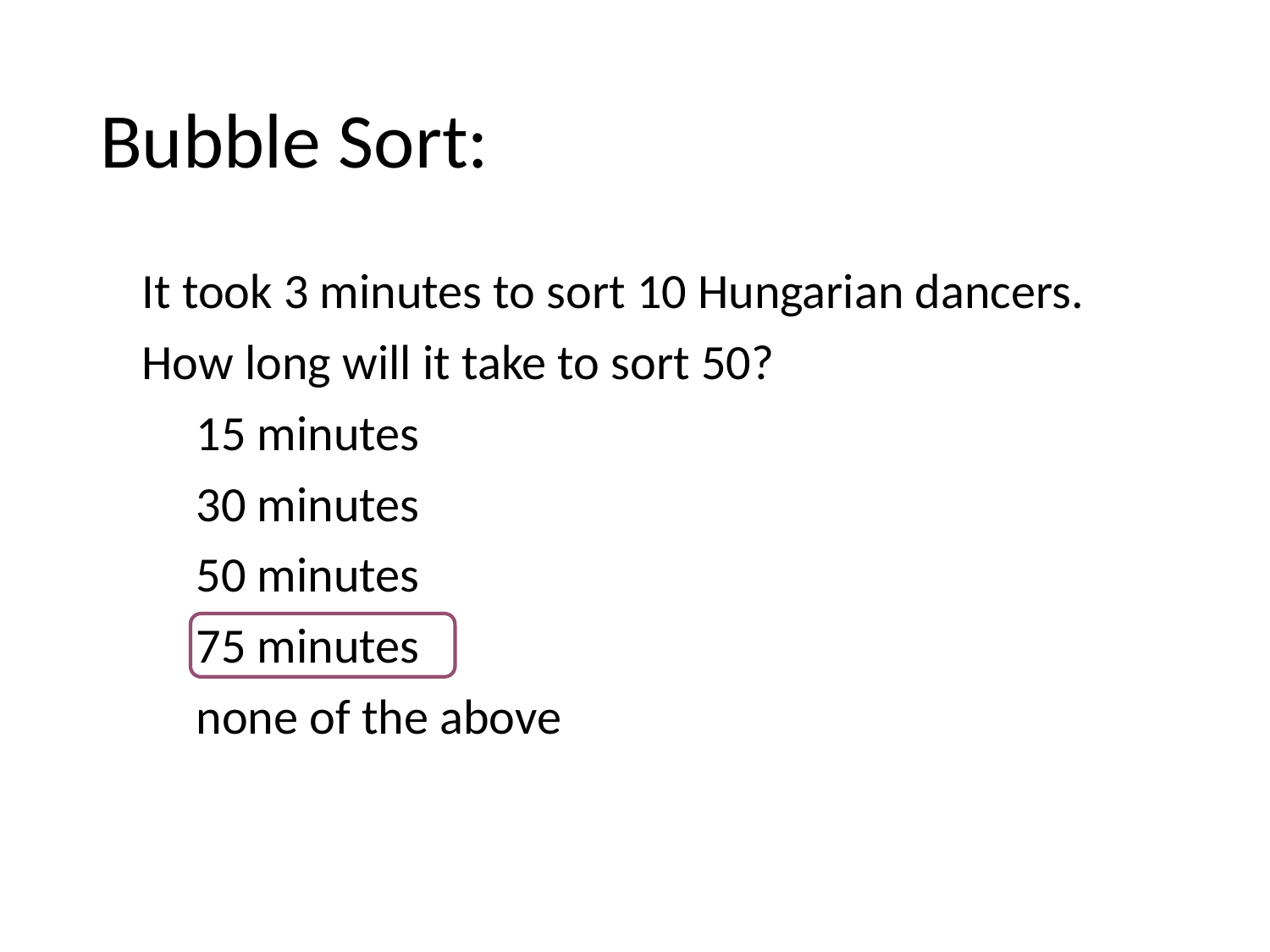

# Bubble Sort:
It took 3 minutes to sort 10 Hungarian dancers.
How long will it take to sort 50?
15 minutes
30 minutes
50 minutes
75 minutes
none of the above